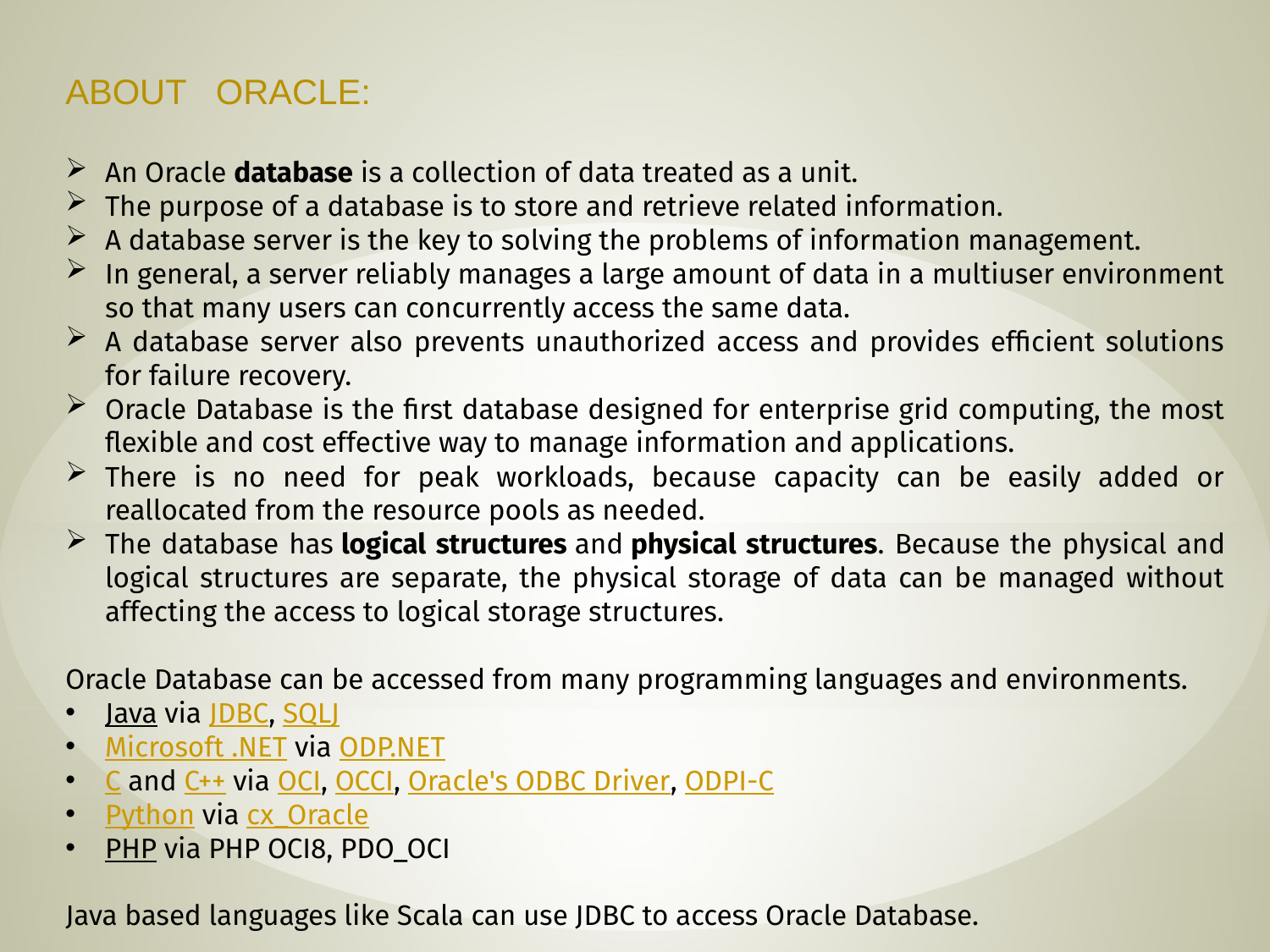

ABOUT   ORACLE:

An Oracle database is a collection of data treated as a unit.
The purpose of a database is to store and retrieve related information.
A database server is the key to solving the problems of information management.
In general, a server reliably manages a large amount of data in a multiuser environment so that many users can concurrently access the same data.
A database server also prevents unauthorized access and provides efficient solutions for failure recovery.
Oracle Database is the first database designed for enterprise grid computing, the most flexible and cost effective way to manage information and applications.
There is no need for peak workloads, because capacity can be easily added or reallocated from the resource pools as needed.
The database has logical structures and physical structures. Because the physical and logical structures are separate, the physical storage of data can be managed without affecting the access to logical storage structures.

Oracle Database can be accessed from many programming languages and environments.
Java via JDBC, SQLJ
Microsoft .NET via ODP.NET
C and C++ via OCI, OCCI, Oracle's ODBC Driver, ODPI-C
Python via cx_Oracle
PHP via PHP OCI8, PDO_OCI

Java based languages like Scala can use JDBC to access Oracle Database.